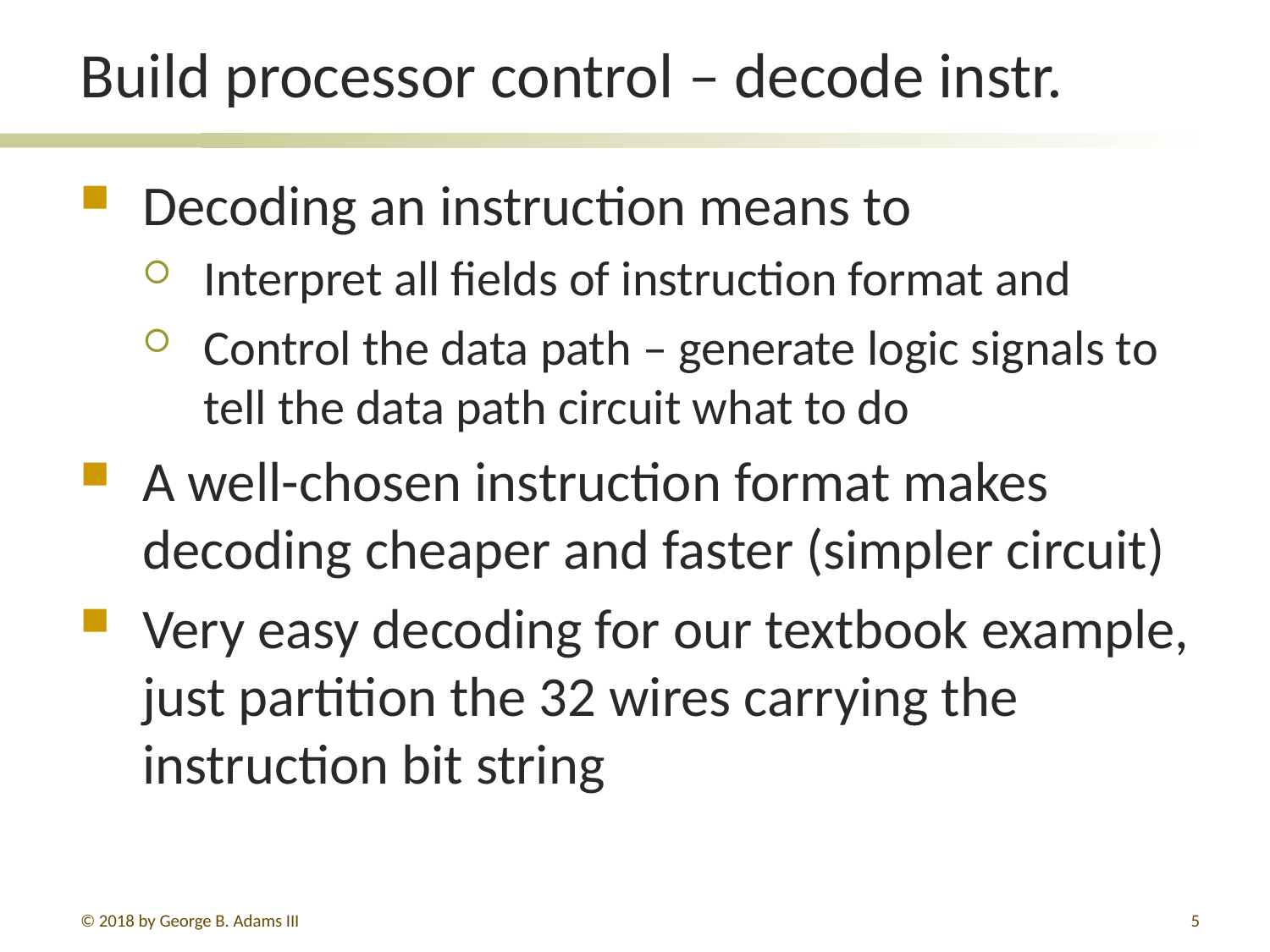

# Build processor control – decode instr.
Decoding an instruction means to
Interpret all fields of instruction format and
Control the data path – generate logic signals to tell the data path circuit what to do
A well-chosen instruction format makes decoding cheaper and faster (simpler circuit)
Very easy decoding for our textbook example, just partition the 32 wires carrying the instruction bit string
© 2018 by George B. Adams III
5